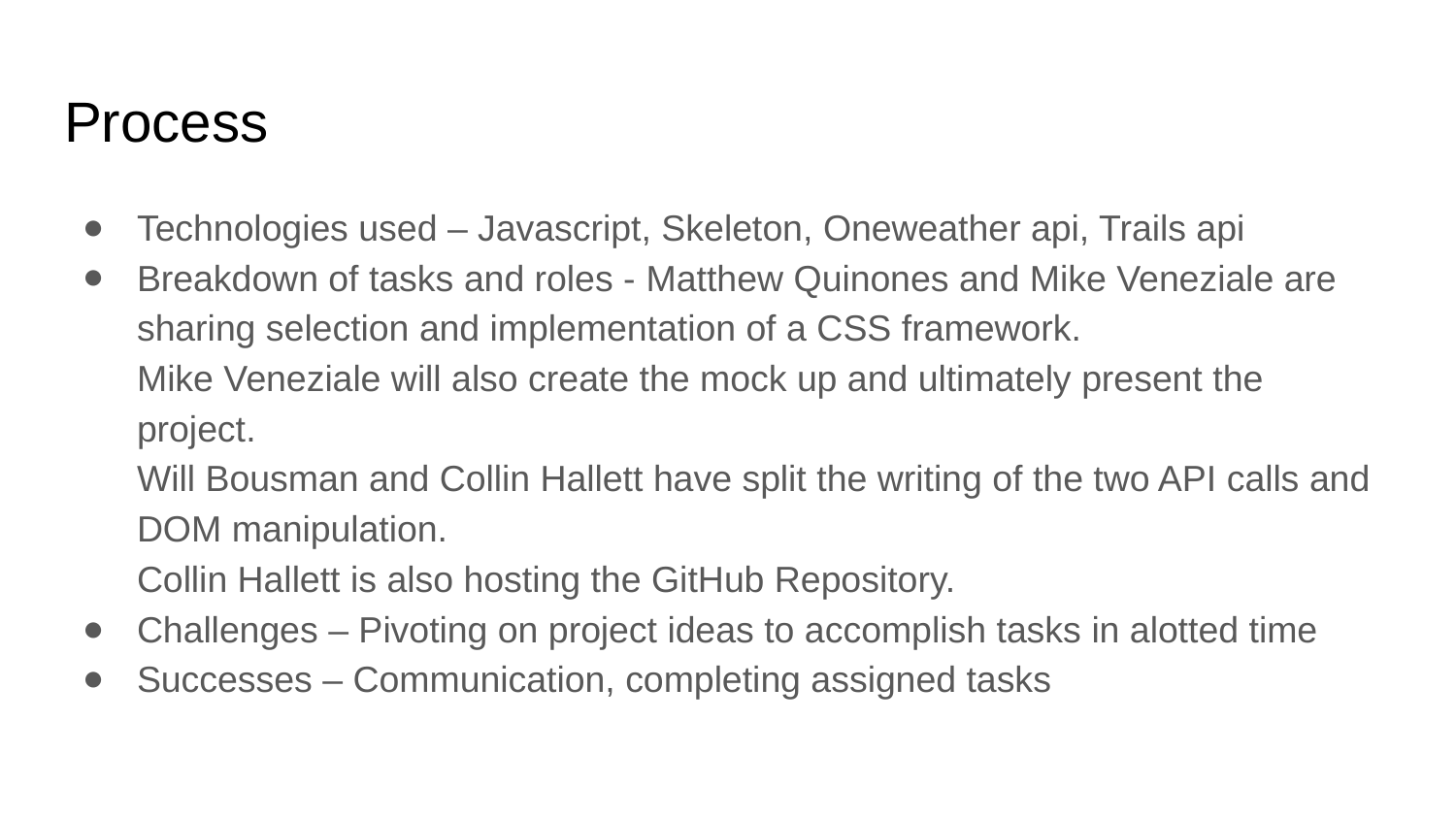

# Process
Technologies used – Javascript, Skeleton, Oneweather api, Trails api
Breakdown of tasks and roles - Matthew Quinones and Mike Veneziale are sharing selection and implementation of a CSS framework.
Mike Veneziale will also create the mock up and ultimately present the project.
Will Bousman and Collin Hallett have split the writing of the two API calls and DOM manipulation.
Collin Hallett is also hosting the GitHub Repository.
Challenges – Pivoting on project ideas to accomplish tasks in alotted time
Successes – Communication, completing assigned tasks